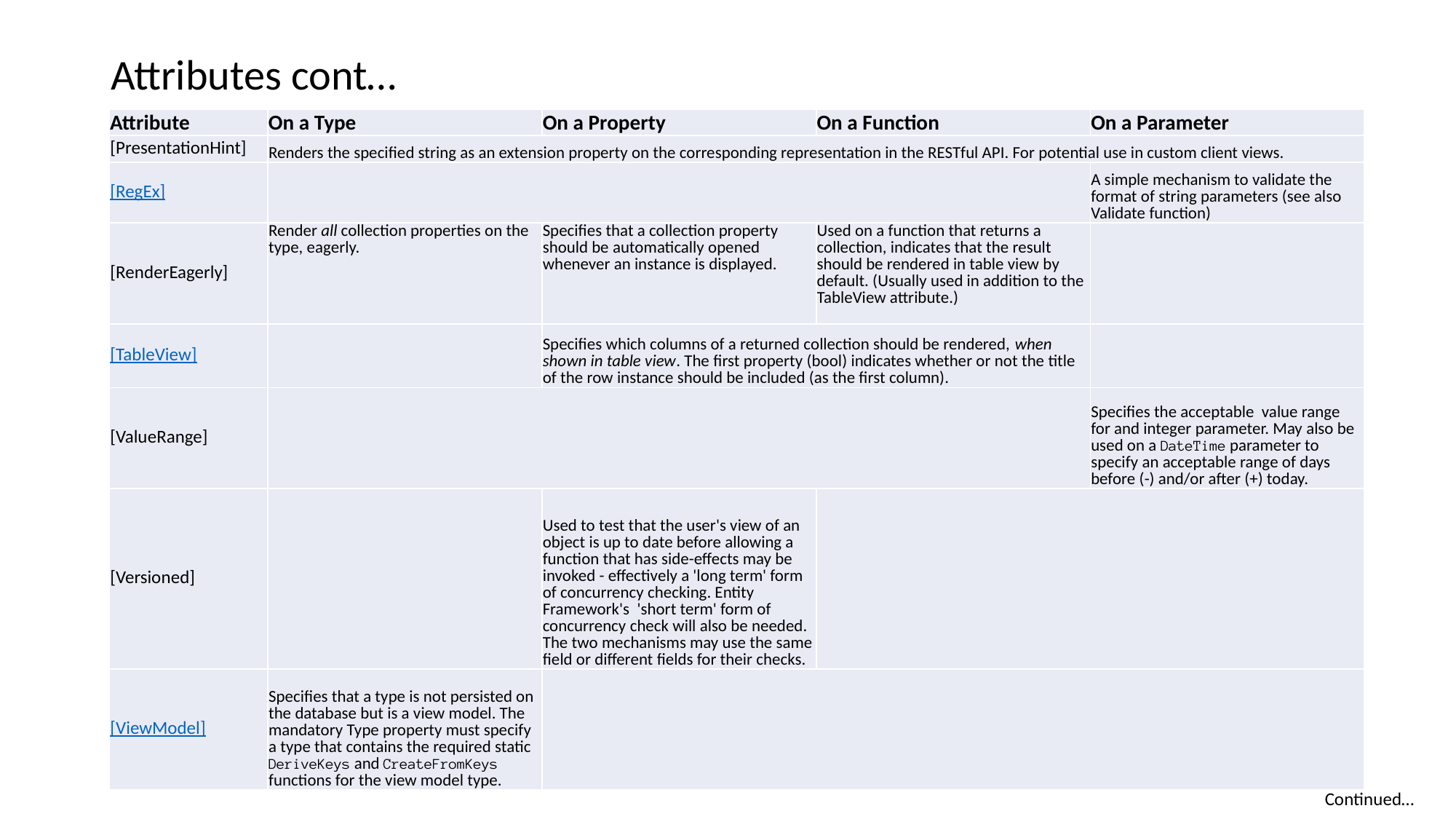

# Attributes cont…
| Attribute | On a Type | On a Property | On a Function | On a Parameter |
| --- | --- | --- | --- | --- |
| [PresentationHint] | Renders the specified string as an extension property on the corresponding representation in the RESTful API. For potential use in custom client views. |  |  |  |
| [RegEx] |  |  |  | A simple mechanism to validate the format of string parameters (see also Validate function) |
| [RenderEagerly] | Render all collection properties on the type, eagerly. | Specifies that a collection property should be automatically opened whenever an instance is displayed. | Used on a function that returns a collection, indicates that the result should be rendered in table view by default. (Usually used in addition to the TableView attribute.) |  |
| [TableView] |  | Specifies which columns of a returned collection should be rendered, when shown in table view. The first property (bool) indicates whether or not the title of the row instance should be included (as the first column). |  |  |
| [ValueRange] |  |  |  | Specifies the acceptable value range for and integer parameter. May also be used on a DateTime parameter to specify an acceptable range of days before (-) and/or after (+) today. |
| [Versioned] |  | Used to test that the user's view of an object is up to date before allowing a function that has side-effects may be invoked - effectively a 'long term' form of concurrency checking. Entity Framework's 'short term' form of concurrency check will also be needed. The two mechanisms may use the same field or different fields for their checks. |  |  |
| [ViewModel] | Specifies that a type is not persisted on the database but is a view model. The mandatory Type property must specify a type that contains the required static DeriveKeys and CreateFromKeys functions for the view model type. |  |  |  |
Continued…